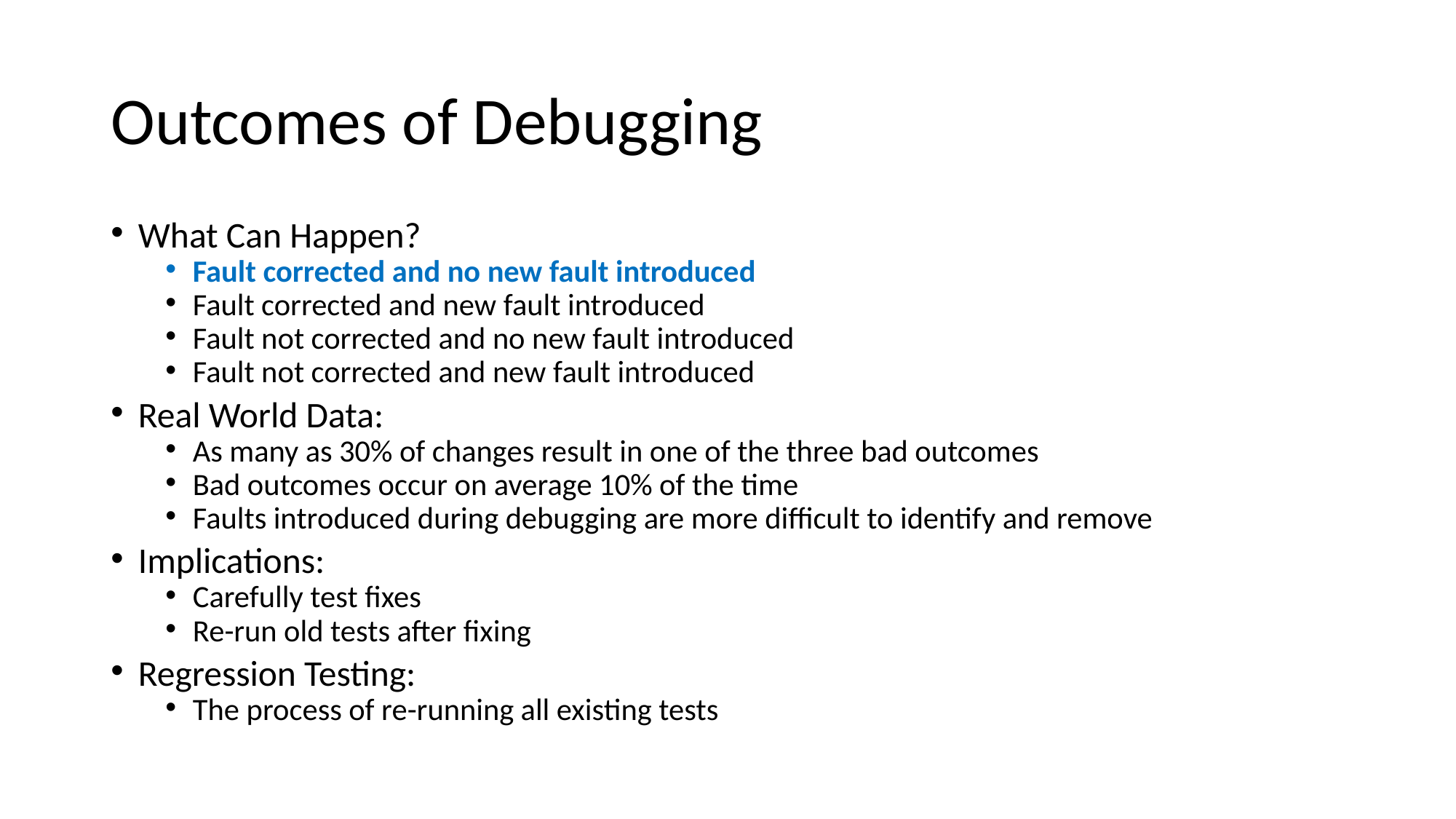

# Outcomes of Debugging
What Can Happen?
Fault corrected and no new fault introduced
Fault corrected and new fault introduced
Fault not corrected and no new fault introduced
Fault not corrected and new fault introduced
Real World Data:
As many as 30% of changes result in one of the three bad outcomes
Bad outcomes occur on average 10% of the time
Faults introduced during debugging are more difficult to identify and remove
Implications:
Carefully test fixes
Re-run old tests after fixing
Regression Testing:
The process of re-running all existing tests